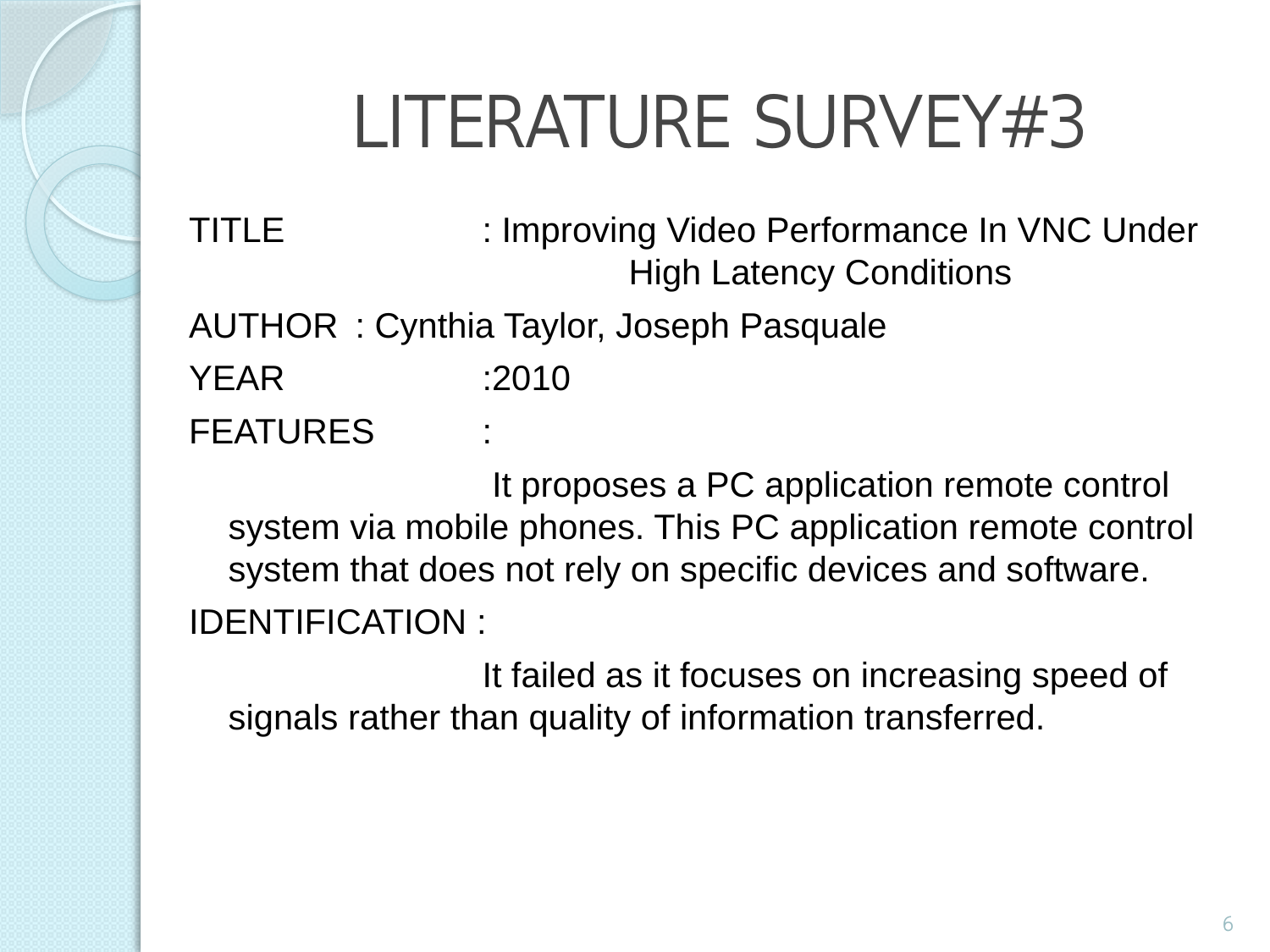

# LITERATURE SURVEY#3
TITLE		: Improving Video Performance In VNC Under 		  	  High Latency Conditions
AUTHOR	: Cynthia Taylor, Joseph Pasquale
YEAR		:2010
FEATURES	:
			 It proposes a PC application remote control system via mobile phones. This PC application remote control system that does not rely on specific devices and software.
IDENTIFICATION :
			It failed as it focuses on increasing speed of signals rather than quality of information transferred.
6